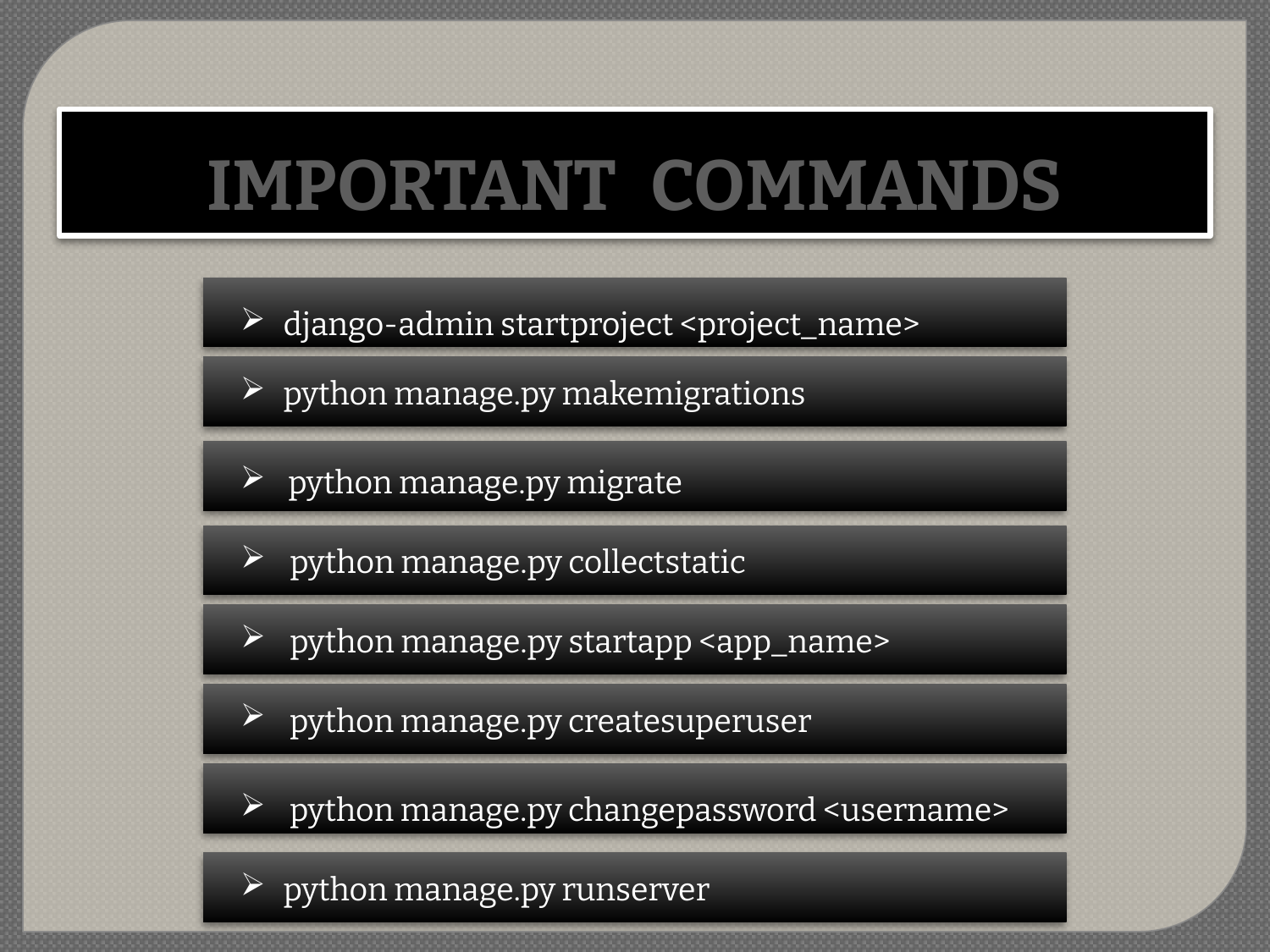

IMPORTANT  COMMANDS

  django-admin startproject <project_name>

  python manage.py makemigrations

python manage.py migrate

   python manage.py collectstatic

   python manage.py startapp <app_name>

   python manage.py createsuperuser

   python manage.py changepassword <username>

  python manage.py runserver